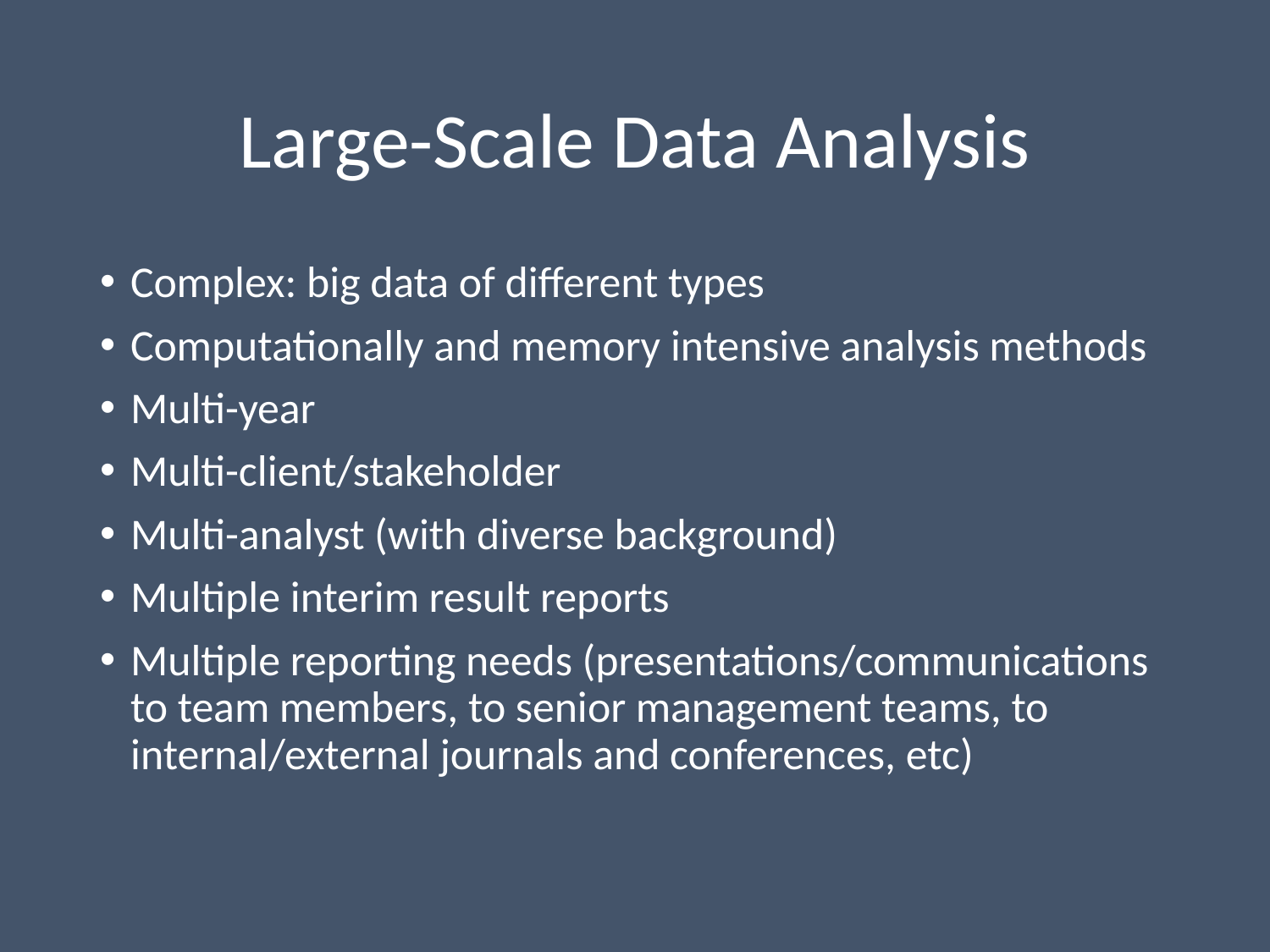

# Large-Scale Data Analysis
Complex: big data of different types
Computationally and memory intensive analysis methods
Multi-year
Multi-client/stakeholder
Multi-analyst (with diverse background)
Multiple interim result reports
Multiple reporting needs (presentations/communications to team members, to senior management teams, to internal/external journals and conferences, etc)